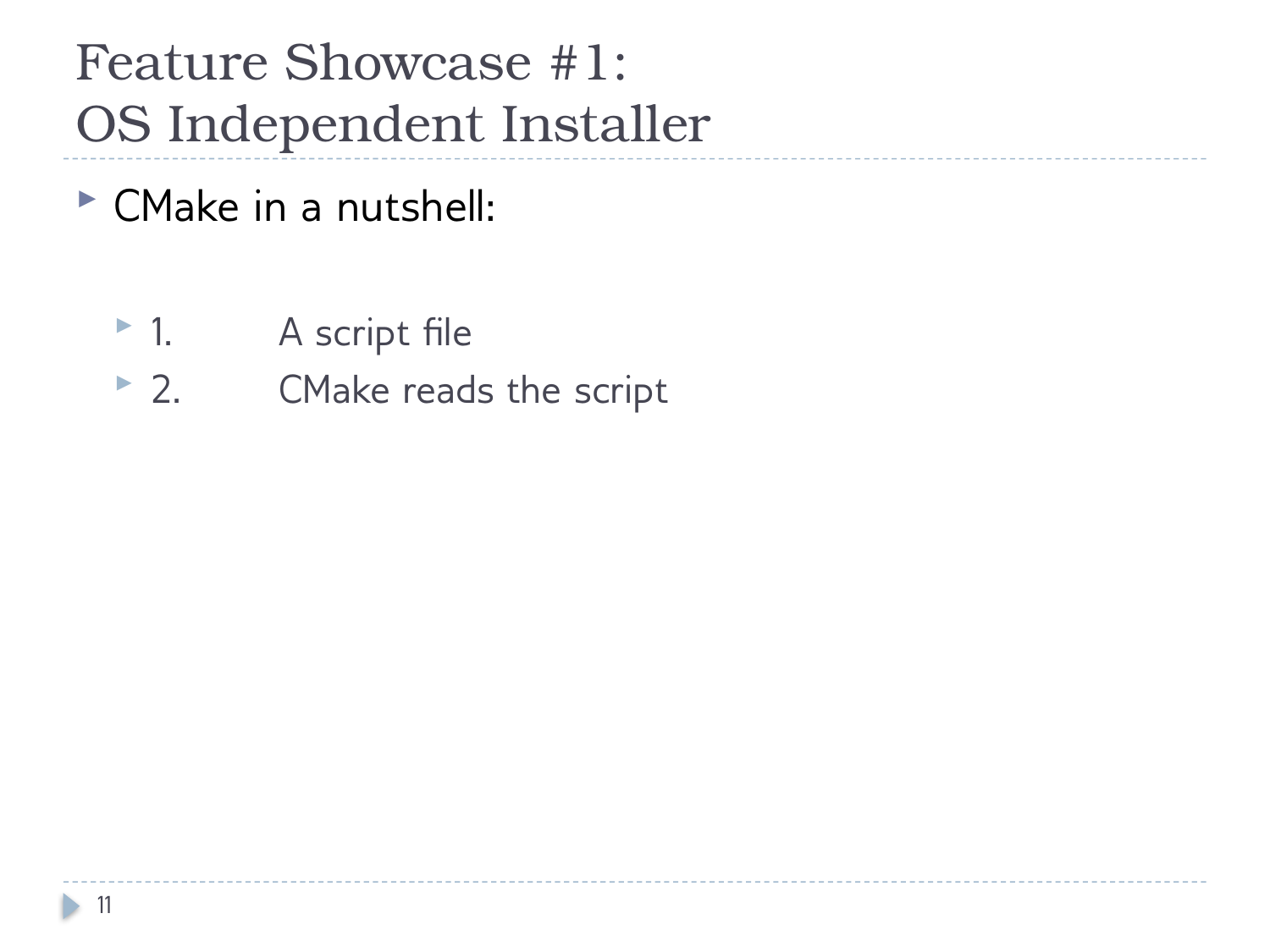

# Feature Showcase #1: OS Independent Installer
CMake in a nutshell:

1.	A script file
2.	CMake reads the script

11